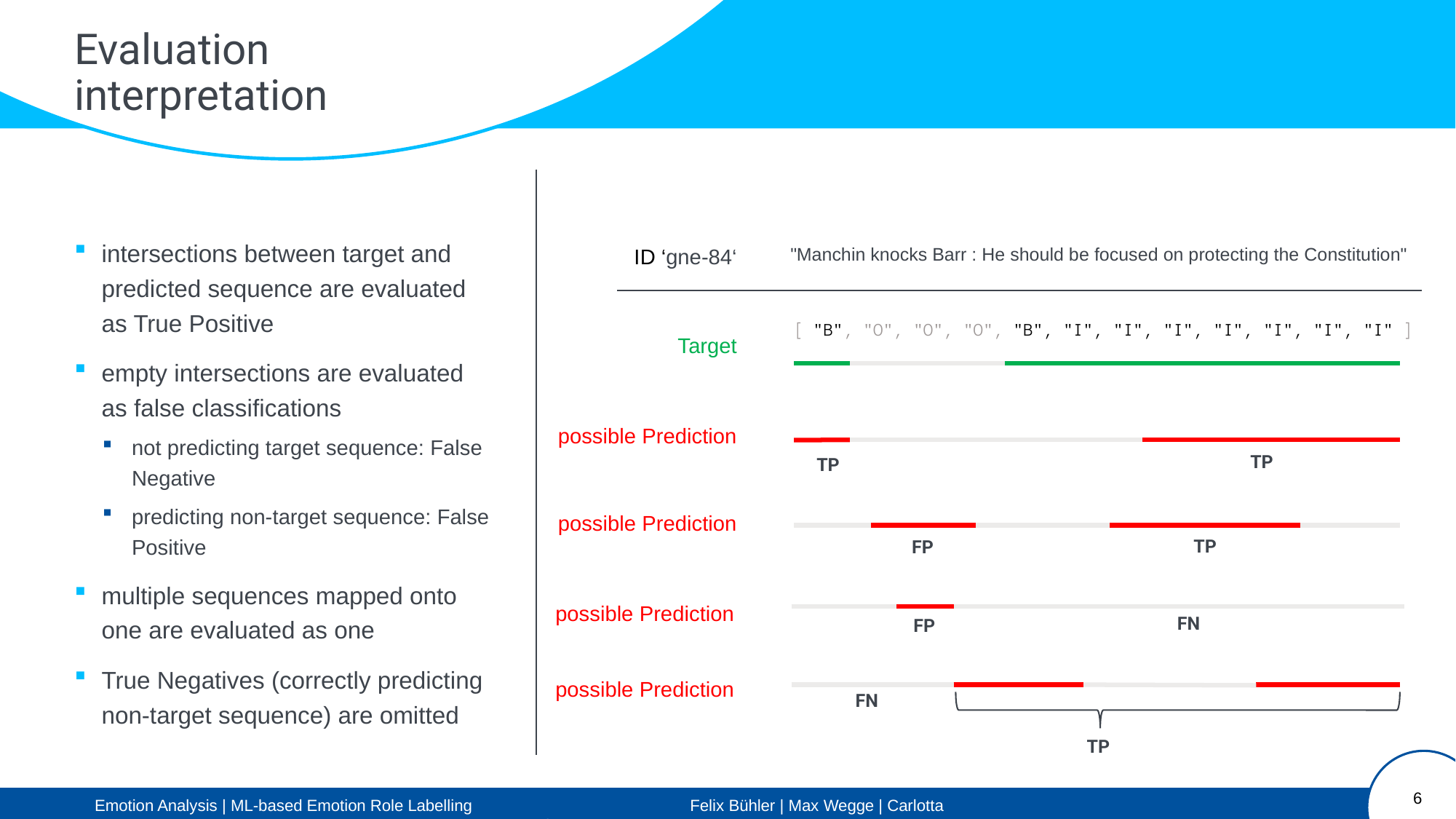

Evaluation
interpretation
intersections between target and predicted sequence are evaluated as True Positive
empty intersections are evaluated as false classifications
not predicting target sequence: False Negative
predicting non-target sequence: False Positive
multiple sequences mapped onto one are evaluated as one
True Negatives (correctly predicting non-target sequence) are omitted

ID ‘gne-84‘
"Manchin knocks Barr : He should be focused on protecting the Constitution"
[ "B", "O", "O", "O", "B", "I", "I", "I", "I", "I", "I", "I" ]
Target
possible Prediction
TP
TP

possible Prediction
TP
FP
possible Prediction
FN
FP
possible Prediction
FN
TP
6
Emotion Analysis | ML-based Emotion Role Labelling		           Felix Bühler | Max Wegge | Carlotta Quensel